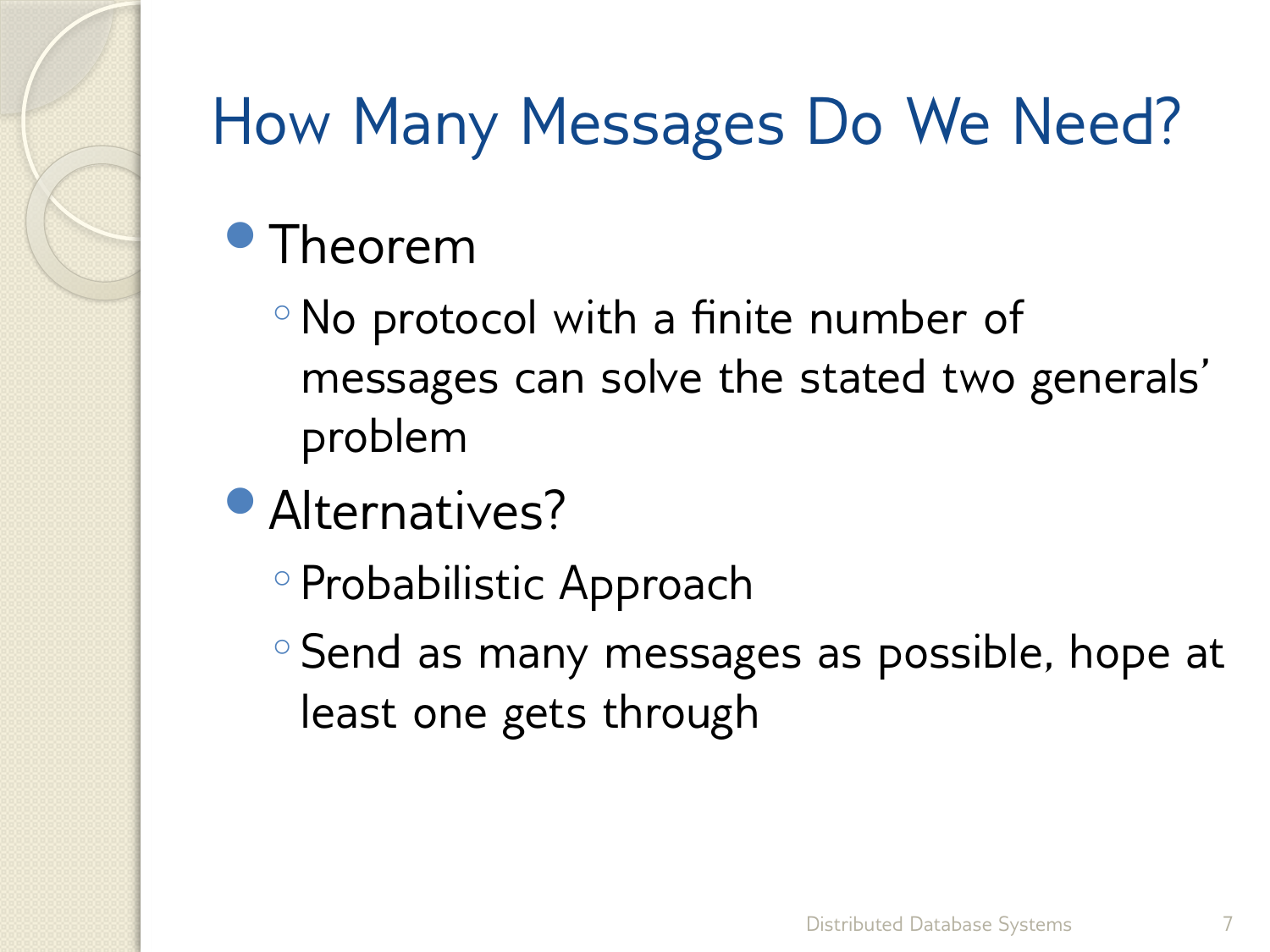

# How Many Messages Do We Need?
Theorem
No protocol with a finite number of messages can solve the stated two generals’ problem
Alternatives?
Probabilistic Approach
Send as many messages as possible, hope at least one gets through
Distributed Database Systems
7